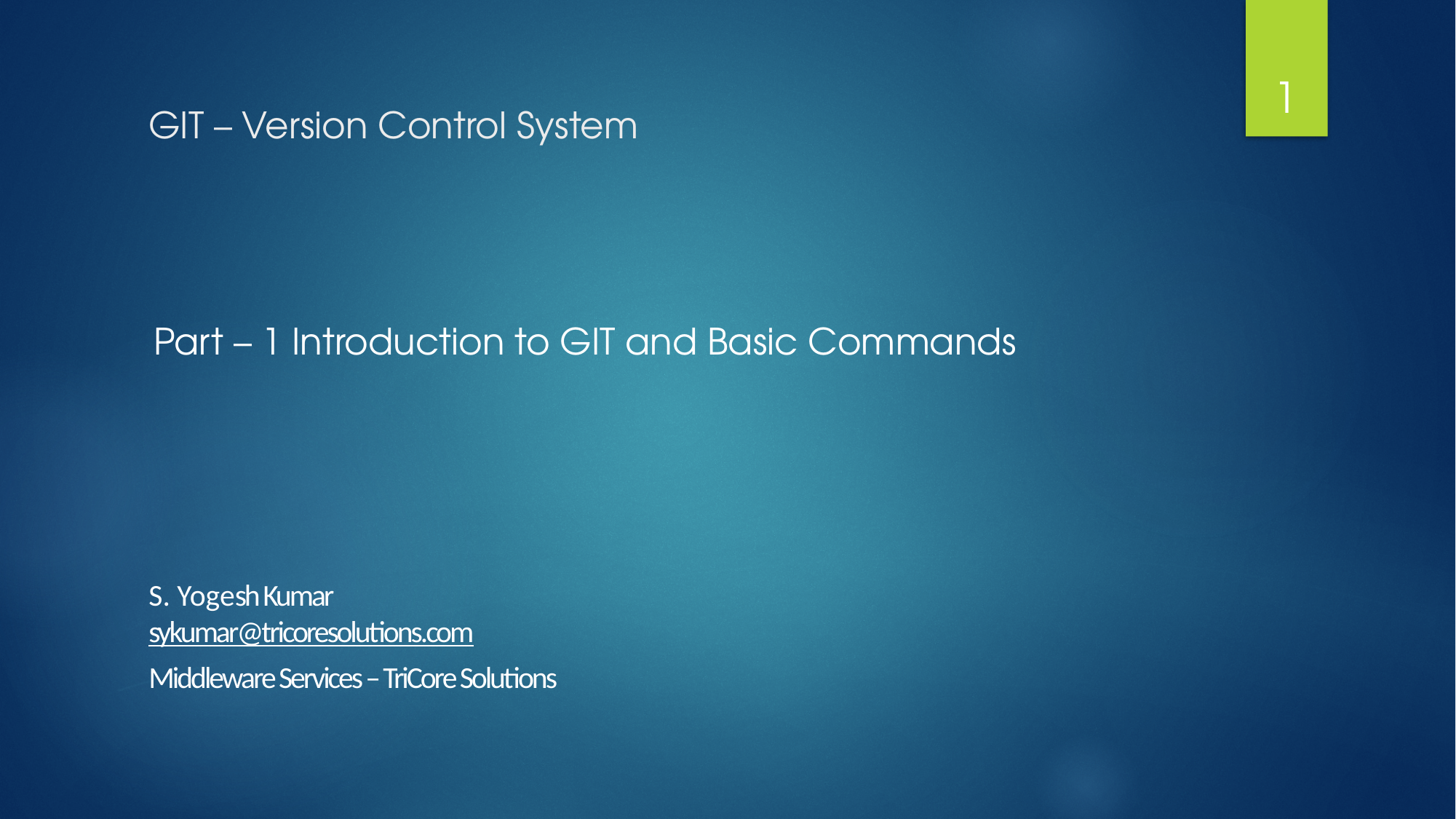

1
# GIT – Version Control System
Part – 1 Introduction to GIT and Basic Commands
S. Yogesh Kumar
sykumar@tricoresolutions.com
Middleware Services – TriCore Solutions